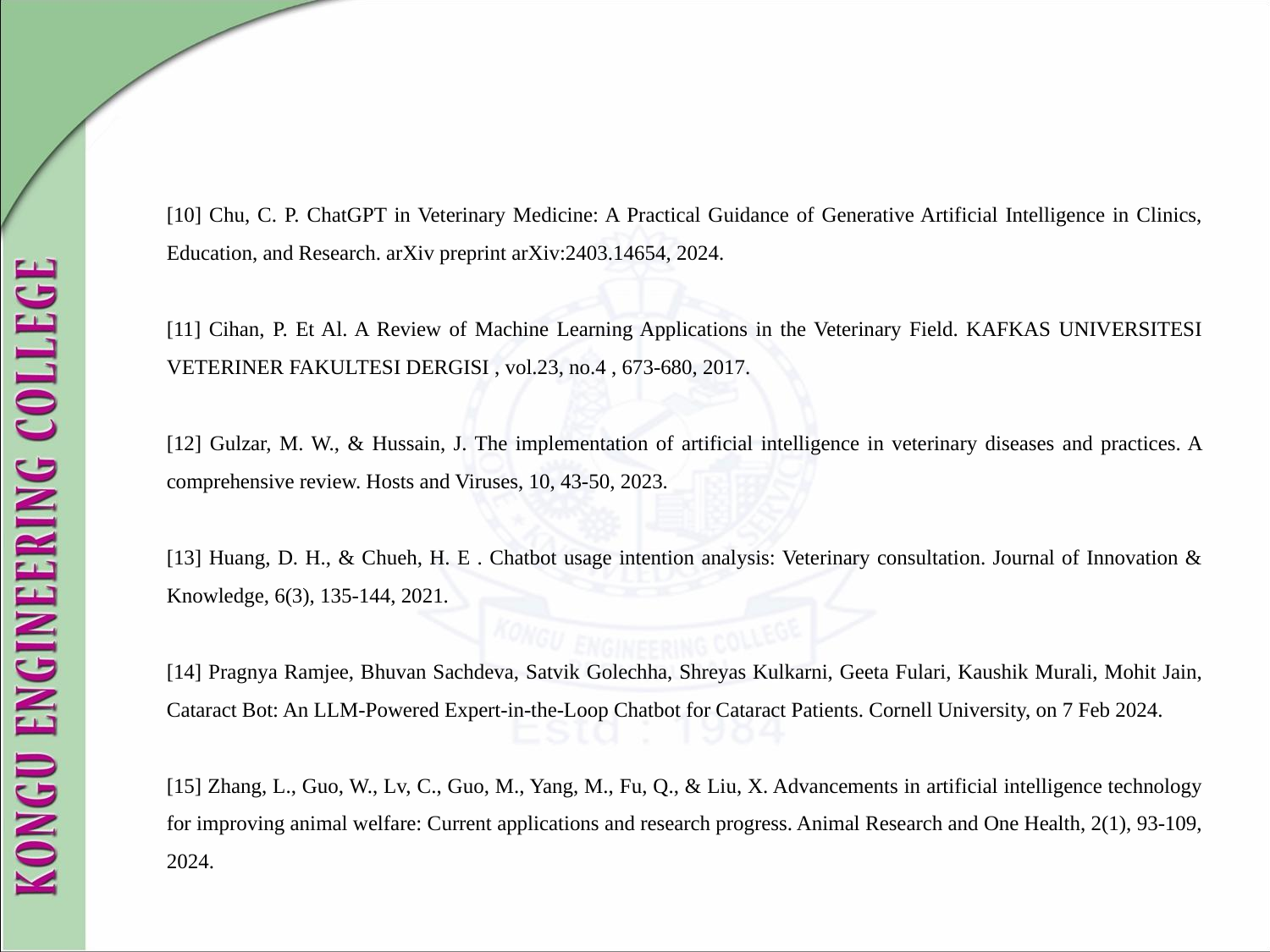

[10] Chu, C. P. ChatGPT in Veterinary Medicine: A Practical Guidance of Generative Artificial Intelligence in Clinics, Education, and Research. arXiv preprint arXiv:2403.14654, 2024.

[11] Cihan, P. Et Al. A Review of Machine Learning Applications in the Veterinary Field. KAFKAS UNIVERSITESI VETERINER FAKULTESI DERGISI , vol.23, no.4 , 673-680, 2017.

[12] Gulzar, M. W., & Hussain, J. The implementation of artificial intelligence in veterinary diseases and practices. A comprehensive review. Hosts and Viruses, 10, 43-50, 2023.

[13] Huang, D. H., & Chueh, H. E . Chatbot usage intention analysis: Veterinary consultation. Journal of Innovation & Knowledge, 6(3), 135-144, 2021.

[14] Pragnya Ramjee, Bhuvan Sachdeva, Satvik Golechha, Shreyas Kulkarni, Geeta Fulari, Kaushik Murali, Mohit Jain, Cataract Bot: An LLM-Powered Expert-in-the-Loop Chatbot for Cataract Patients. Cornell University, on 7 Feb 2024.

[15] Zhang, L., Guo, W., Lv, C., Guo, M., Yang, M., Fu, Q., & Liu, X. Advancements in artificial intelligence technology for improving animal welfare: Current applications and research progress. Animal Research and One Health, 2(1), 93-109, 2024.